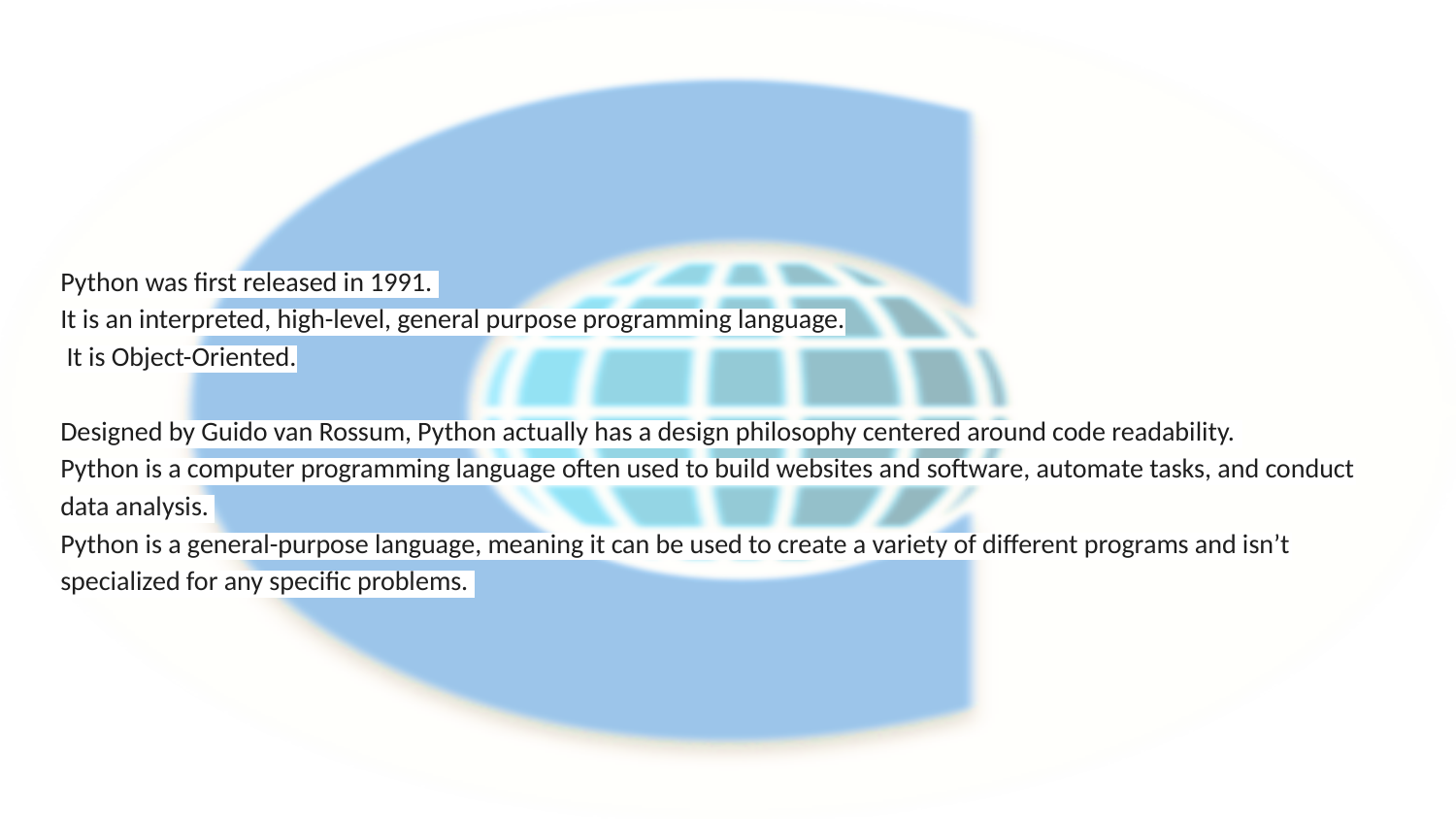

#
Python was first released in 1991.
It is an interpreted, high-level, general purpose programming language.
 It is Object-Oriented.
Designed by Guido van Rossum, Python actually has a design philosophy centered around code readability.
Python is a computer programming language often used to build websites and software, automate tasks, and conduct data analysis.
Python is a general-purpose language, meaning it can be used to create a variety of different programs and isn’t specialized for any specific problems.